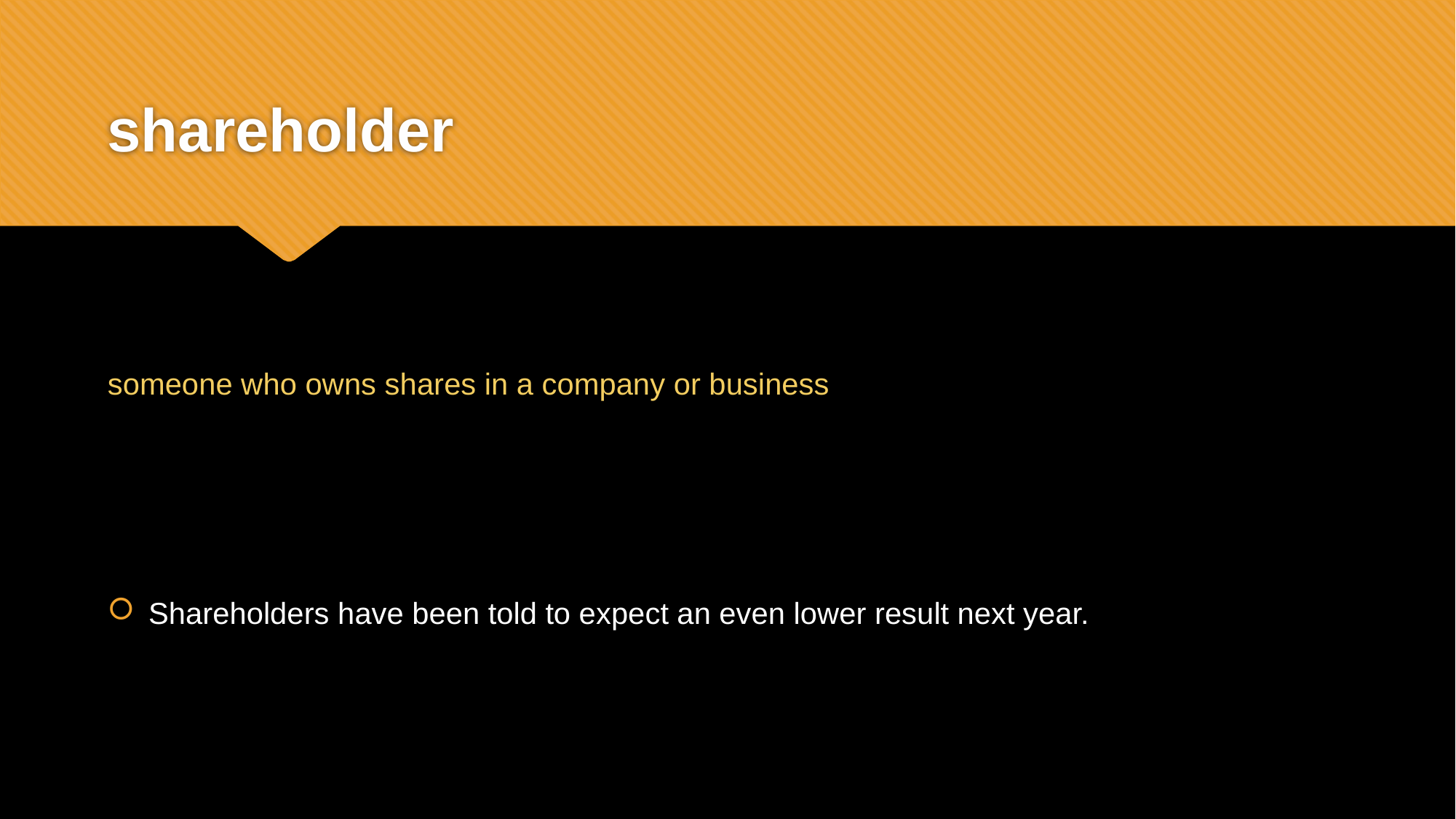

# shareholder
someone who owns shares in a company or business
Shareholders have been told to expect an even lower result next year.